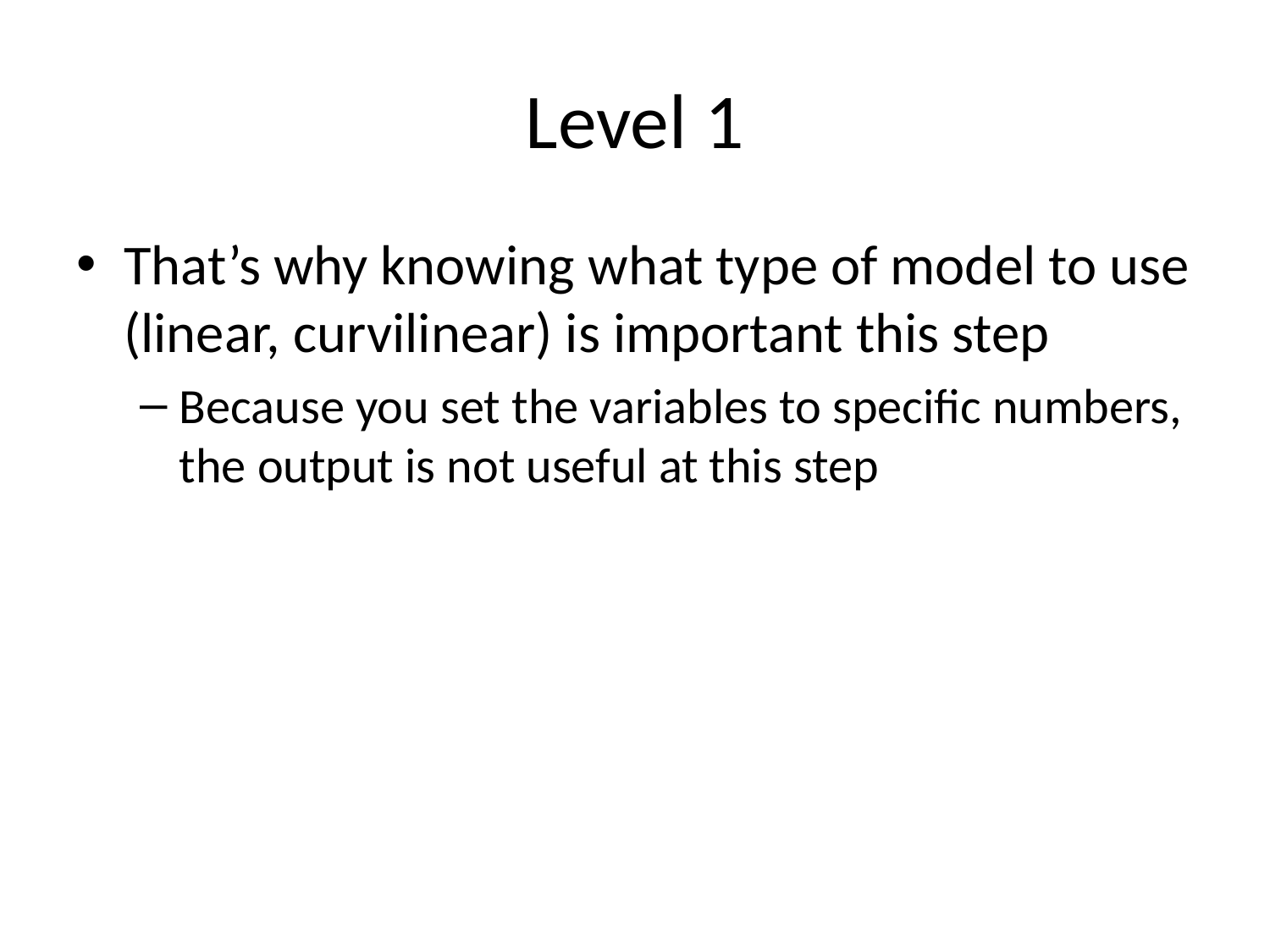

# Level 1
That’s why knowing what type of model to use (linear, curvilinear) is important this step
Because you set the variables to specific numbers, the output is not useful at this step